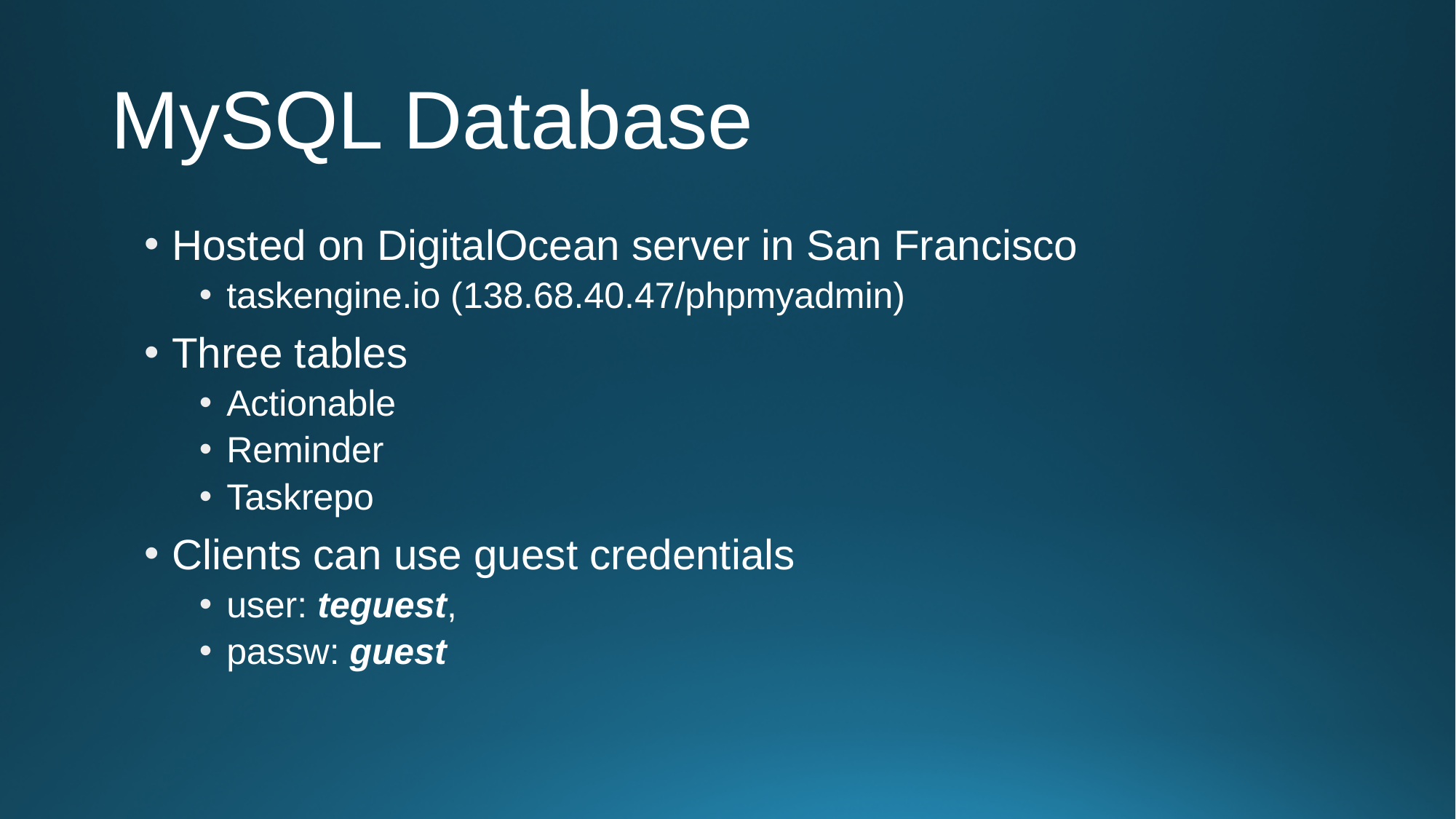

# MySQL Database
Hosted on DigitalOcean server in San Francisco
taskengine.io (138.68.40.47/phpmyadmin)
Three tables
Actionable
Reminder
Taskrepo
Clients can use guest credentials
user: teguest,
passw: guest